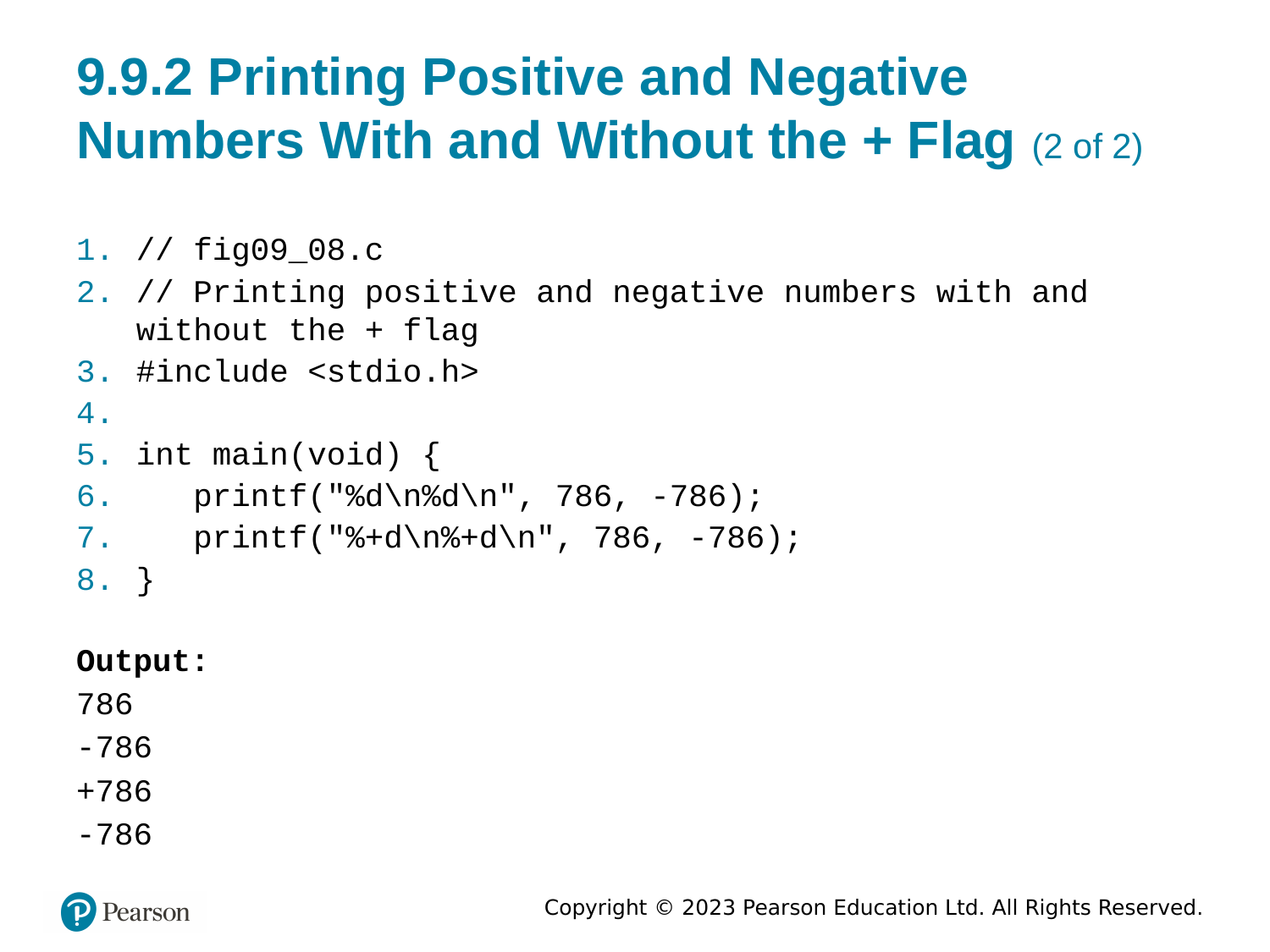

# 9.9.2 Printing Positive and Negative Numbers With and Without the + Flag (2 of 2)
// fig09_08.c
// Printing positive and negative numbers with and without the + flag
#include <stdio.h>

int main(void) {
   printf("%d\n%d\n", 786, -786);
   printf("%+d\n%+d\n", 786, -786);
}
Output:
786
-786
+786
-786